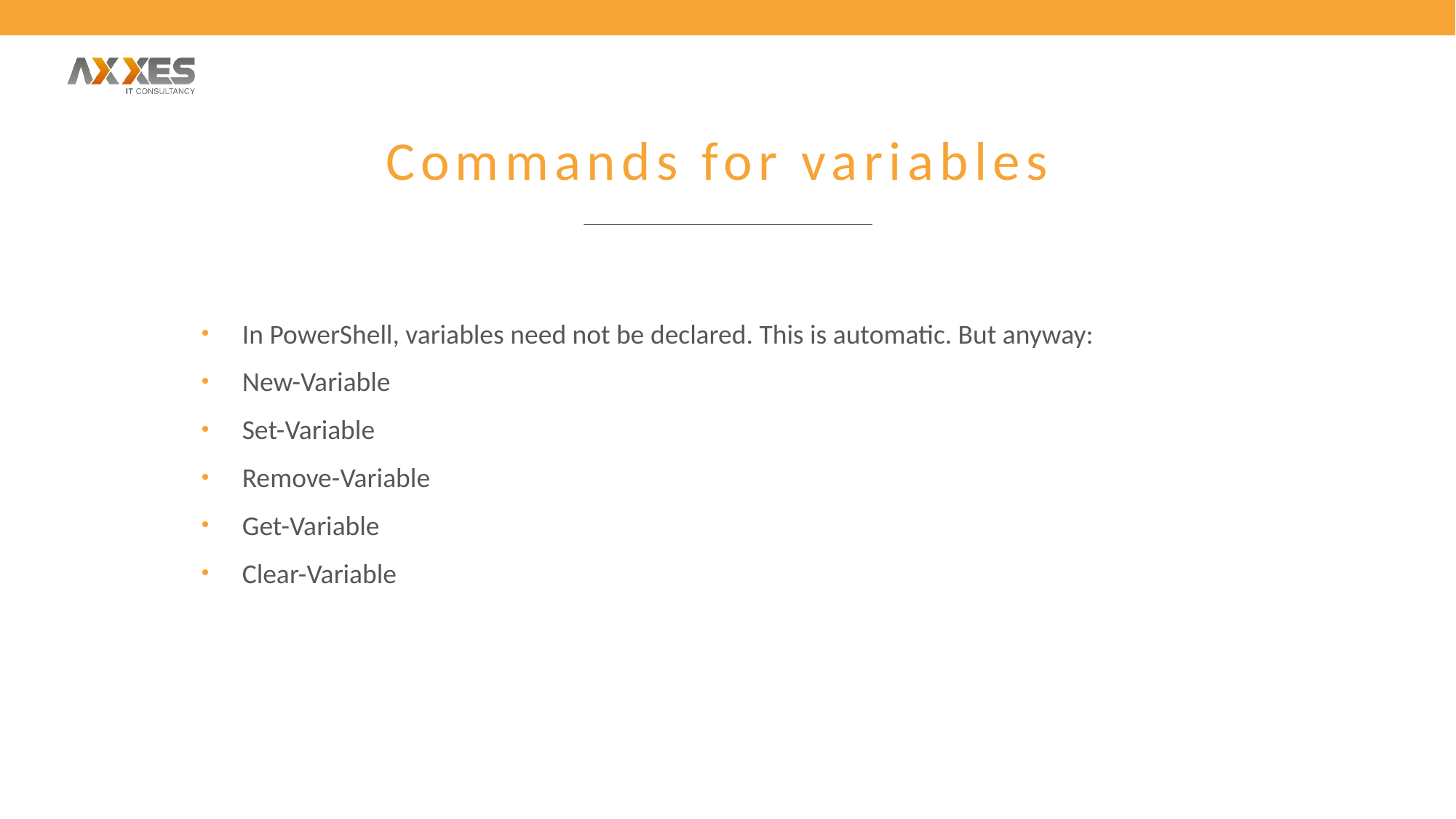

# Commands for variables
In PowerShell, variables need not be declared. This is automatic. But anyway:
New-Variable
Set-Variable
Remove-Variable
Get-Variable
Clear-Variable